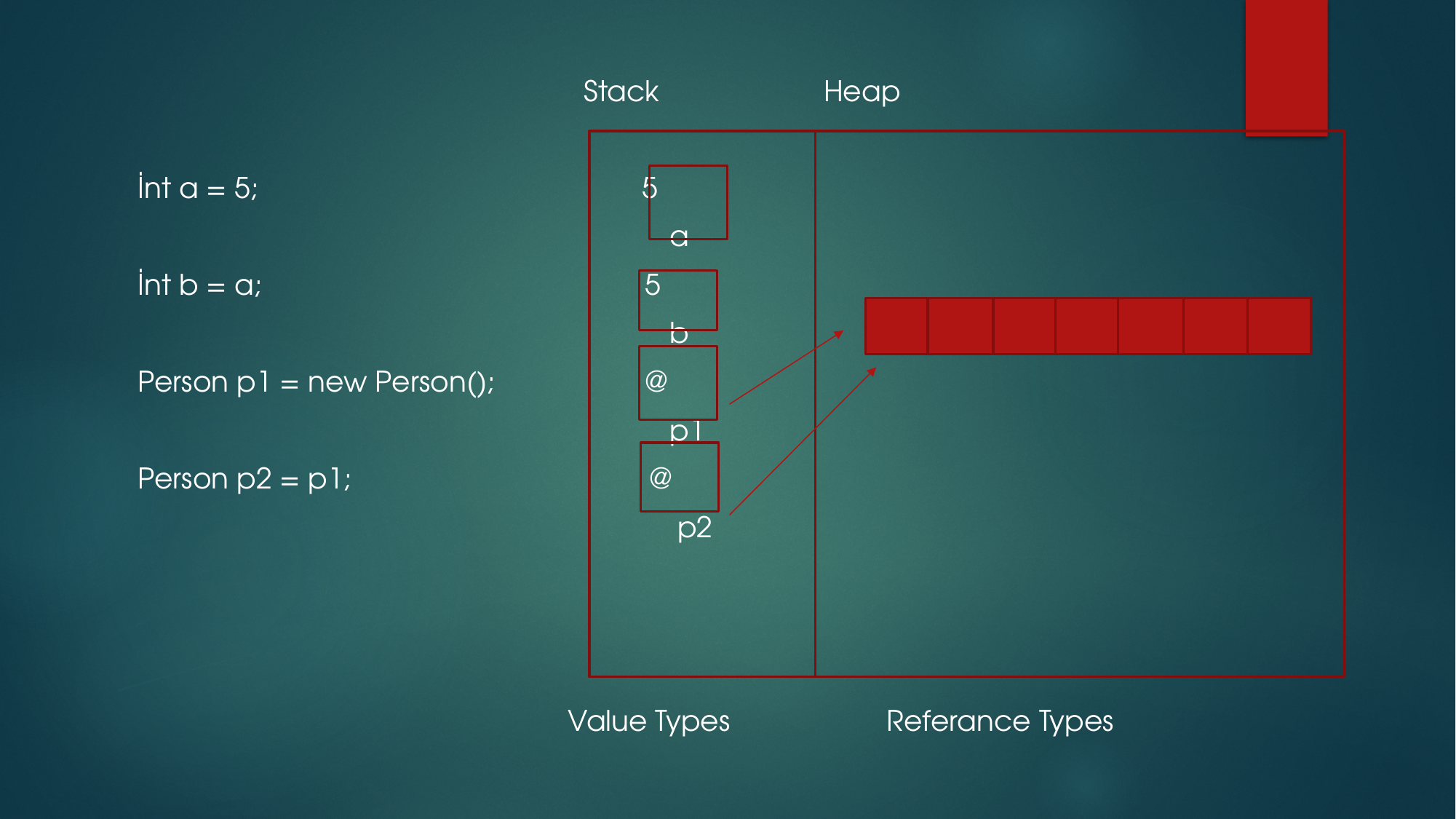

Stack                     Heap

İnt a = 5;                                                 5
                                                                    a
İnt b = a;                                                 5
                                                                    b
Person p1 = new Person();                   @
                                                                    p1
Person p2 = p1;                                      @
                                                                     p2

                                                       Value Types                    Referance Types